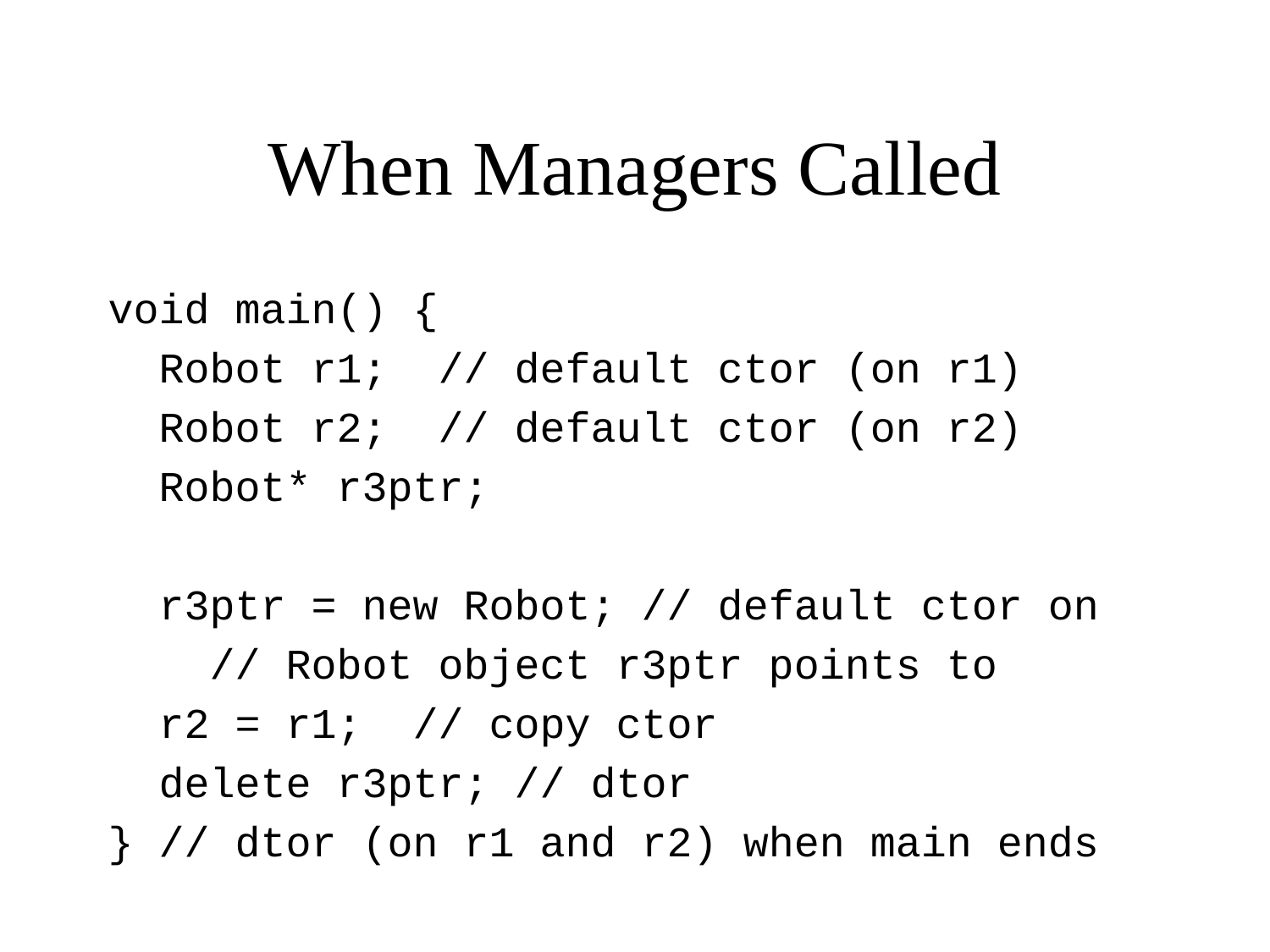

# When Managers Called
void main() {
  Robot r1;  // default ctor (on r1)
  Robot r2;  // default ctor (on r2)
  Robot* r3ptr;

  r3ptr = new Robot; // default ctor on
    // Robot object r3ptr points to
  r2 = r1;  // copy ctor
  delete r3ptr; // dtor
} // dtor (on r1 and r2) when main ends